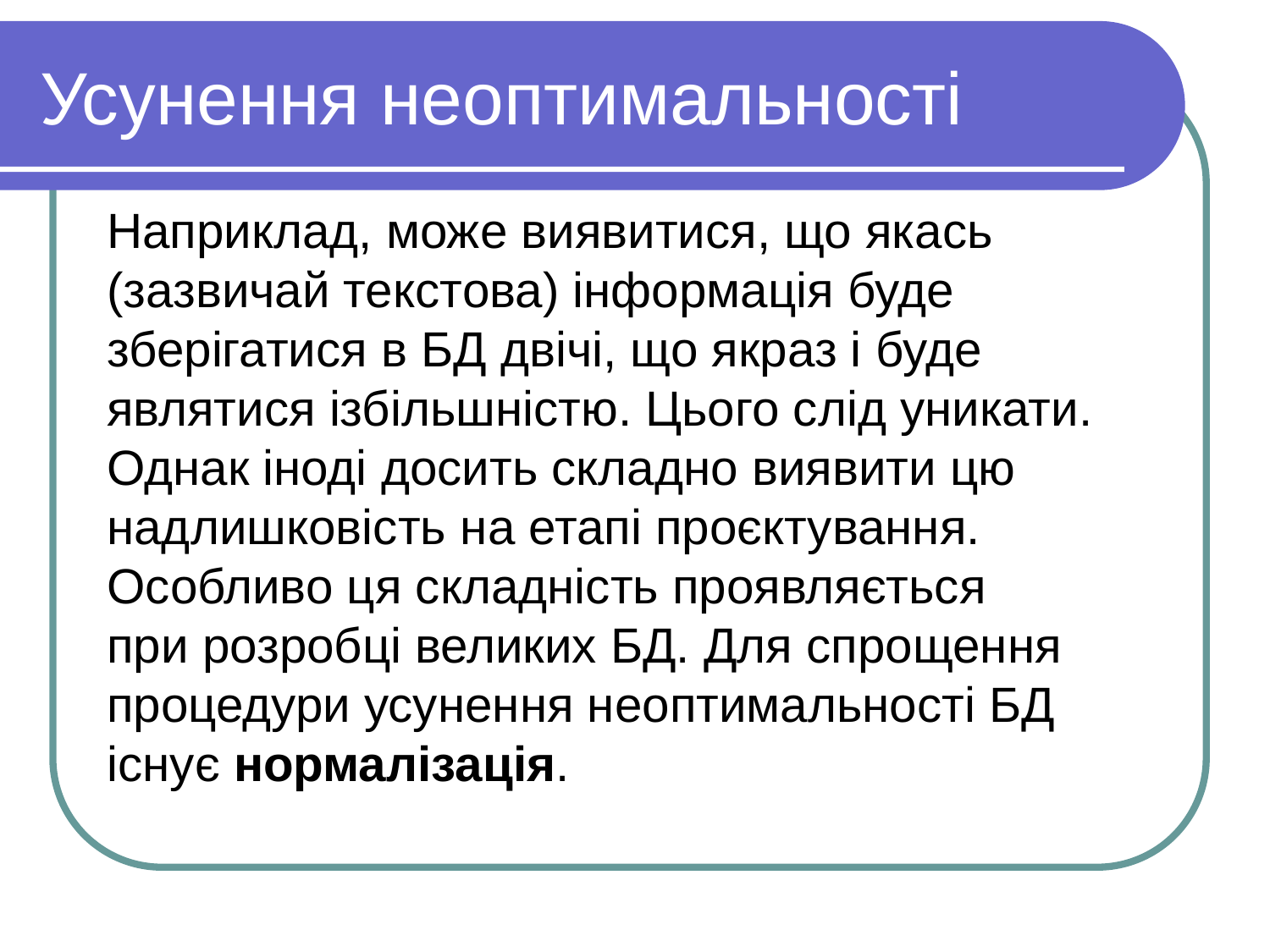

Усунення неоптимальності
Наприклад, може виявитися, що якась (зазвичай текстова) інформація буде зберігатися в БД двічі, що якраз і буде являтися ізбільшністю. Цього слід уникати. Однак іноді досить складно виявити цю надлишковість на етапі проєктування. Особливо ця складність проявляється         при розробці великих БД. Для спрощення процедури усунення неоптимальності БД  існує нормалізація.